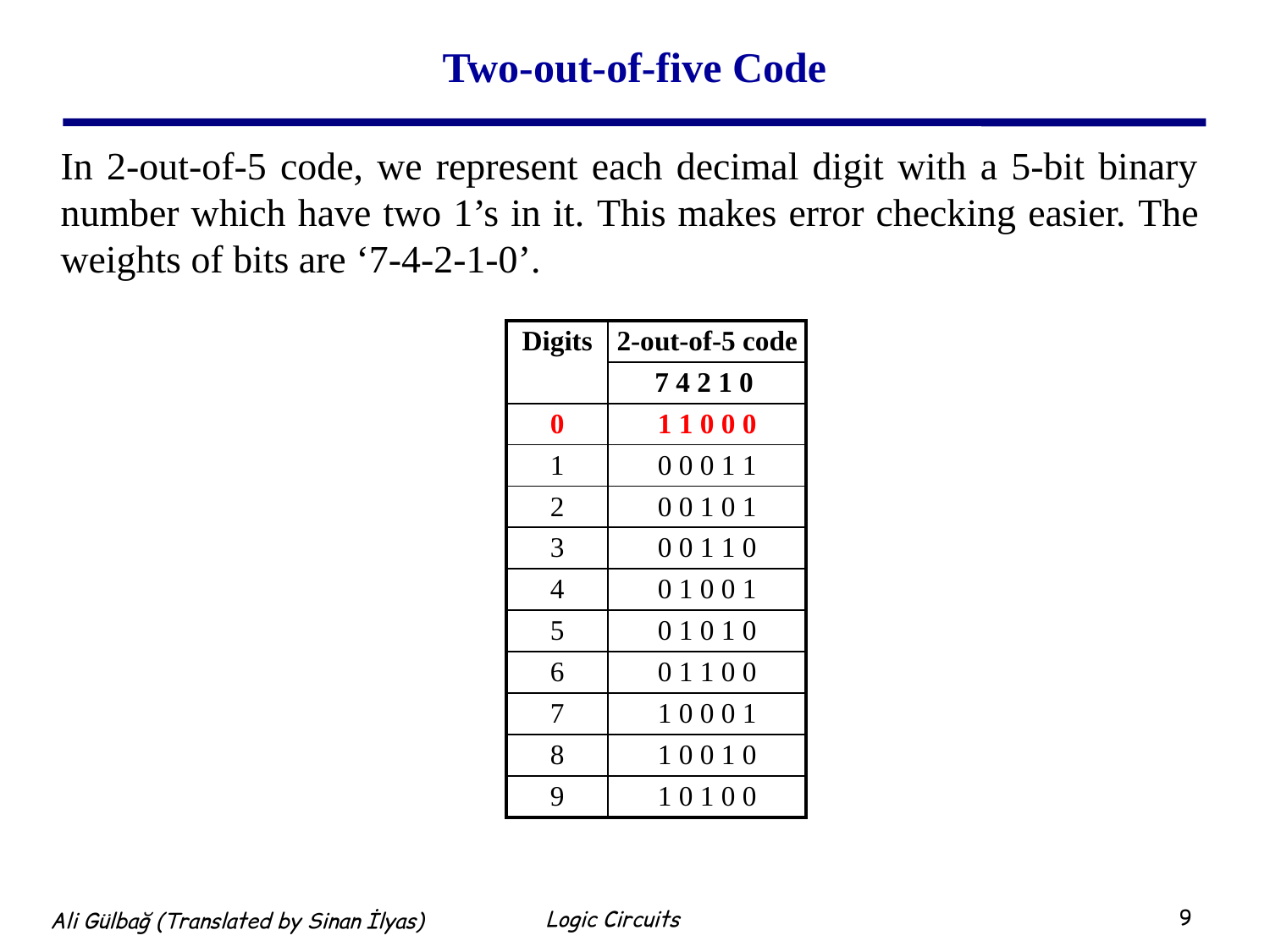

# Two-out-of-five Code
In 2-out-of-5 code, we represent each decimal digit with a 5-bit binary number which have two 1’s in it. This makes error checking easier. The weights of bits are ‘7-4-2-1-0’.
| Digits | 2-out-of-5 code |
| --- | --- |
|  | 7 4 2 1 0 |
| 0 | 1 1 0 0 0 |
| 1 | 0 0 0 1 1 |
| 2 | 0 0 1 0 1 |
| 3 | 0 0 1 1 0 |
| 4 | 0 1 0 0 1 |
| 5 | 0 1 0 1 0 |
| 6 | 0 1 1 0 0 |
| 7 | 1 0 0 0 1 |
| 8 | 1 0 0 1 0 |
| 9 | 1 0 1 0 0 |
Logic Circuits